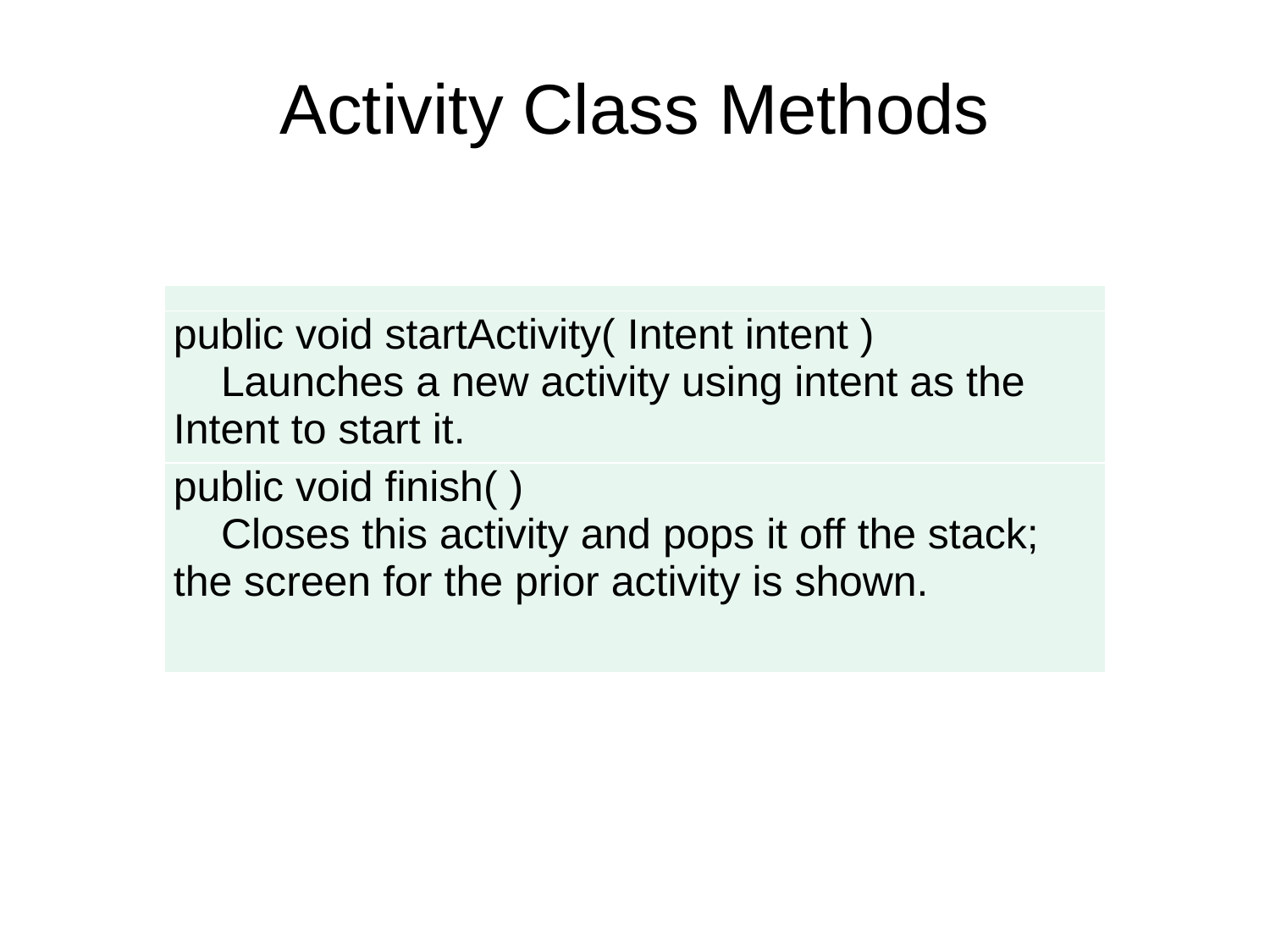

# Activity Class Methods

|  |
| --- |
| public void startActivity( Intent intent ) Launches a new activity using intent as the Intent to start it. |
| public void finish( ) Closes this activity and pops it off the stack; the screen for the prior activity is shown. |